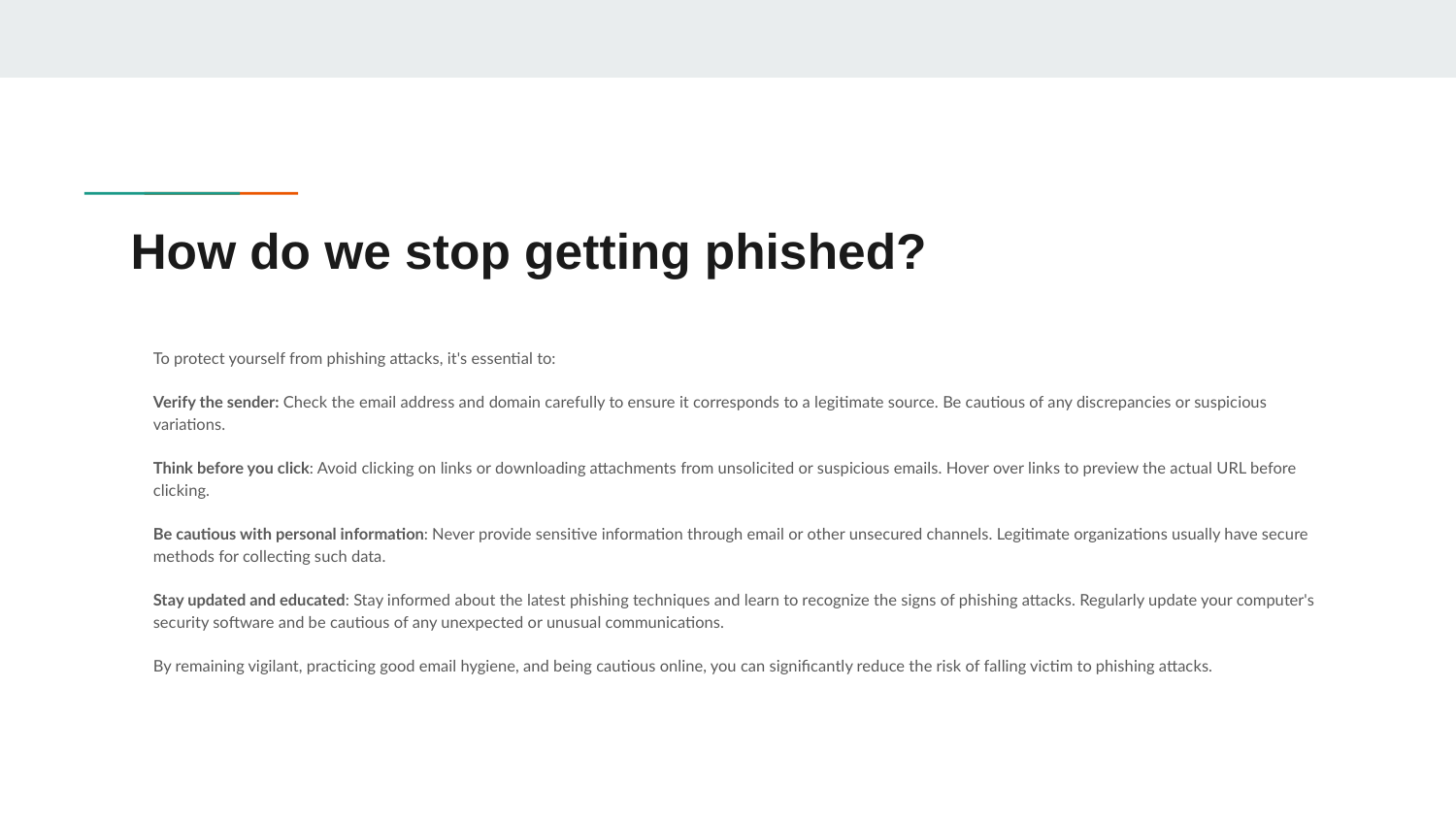

# How do we stop getting phished?
To protect yourself from phishing attacks, it's essential to:

Verify the sender: Check the email address and domain carefully to ensure it corresponds to a legitimate source. Be cautious of any discrepancies or suspicious variations.

Think before you click: Avoid clicking on links or downloading attachments from unsolicited or suspicious emails. Hover over links to preview the actual URL before clicking.

Be cautious with personal information: Never provide sensitive information through email or other unsecured channels. Legitimate organizations usually have secure methods for collecting such data.

Stay updated and educated: Stay informed about the latest phishing techniques and learn to recognize the signs of phishing attacks. Regularly update your computer's security software and be cautious of any unexpected or unusual communications.

By remaining vigilant, practicing good email hygiene, and being cautious online, you can significantly reduce the risk of falling victim to phishing attacks.